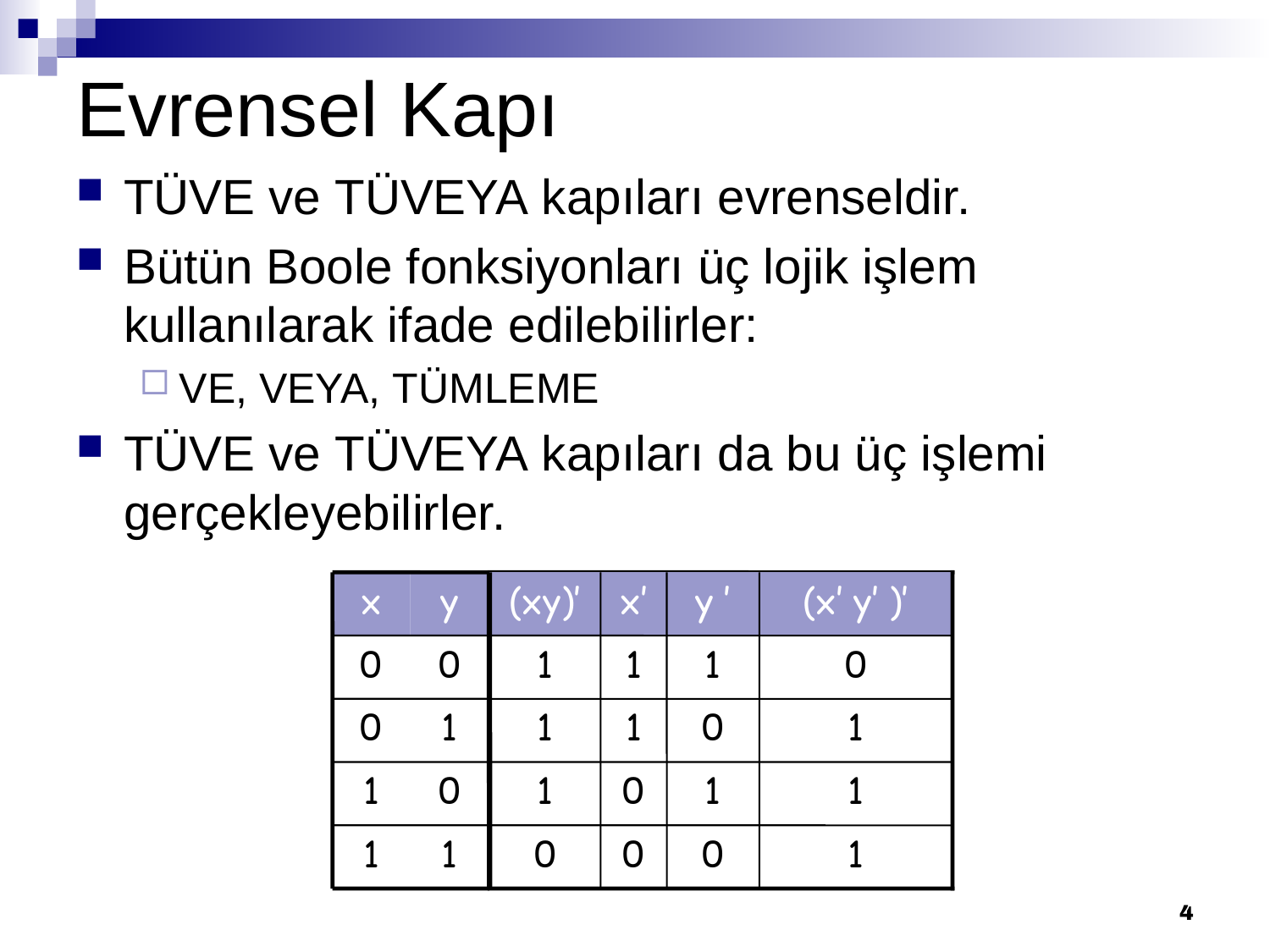

Evrensel Kapı
TÜVE ve TÜVEYA kapıları evrenseldir.
Bütün Boole fonksiyonları üç lojik işlem kullanılarak ifade edilebilirler:
VE, VEYA, TÜMLEME
TÜVE ve TÜVEYA kapıları da bu üç işlemi gerçekleyebilirler.
x

y

(xy)’
x’
y ’
(x’ y’ )’

0
0
0
1
1
0
1
1
1
1
1
0
1
1
1
0
0
1
0
0
0
1
1
1
4